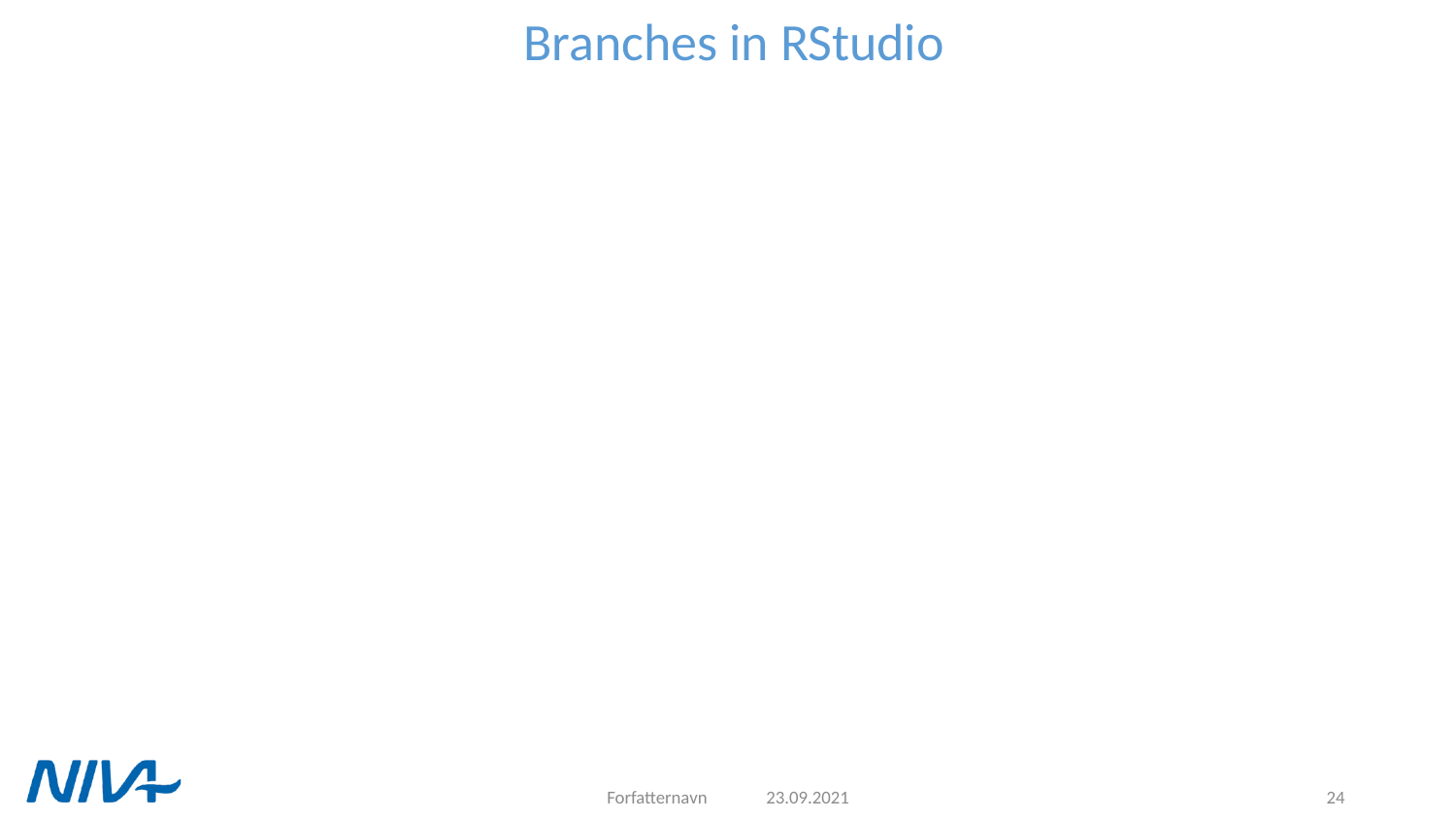

# Branches in RStudio

Forfatternavn

23.09.2021
24